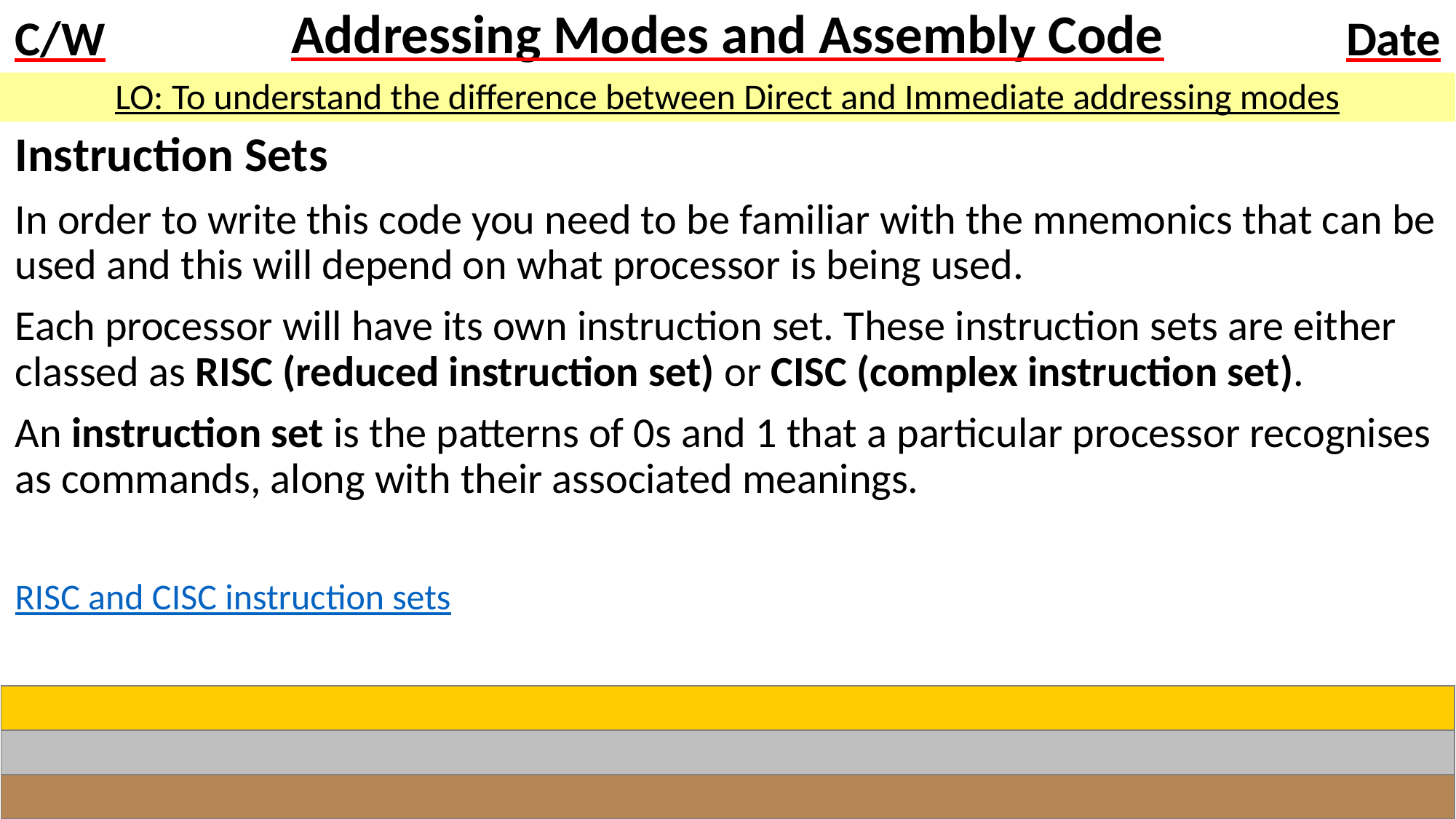

# Addressing Modes and Assembly Code
LO: To understand the difference between Direct and Immediate addressing modes
Instruction Sets
In order to write this code you need to be familiar with the mnemonics that can be used and this will depend on what processor is being used.
Each processor will have its own instruction set. These instruction sets are either classed as RISC (reduced instruction set) or CISC (complex instruction set).
An instruction set is the patterns of 0s and 1 that a particular processor recognises as commands, along with their associated meanings.

RISC and CISC instruction sets